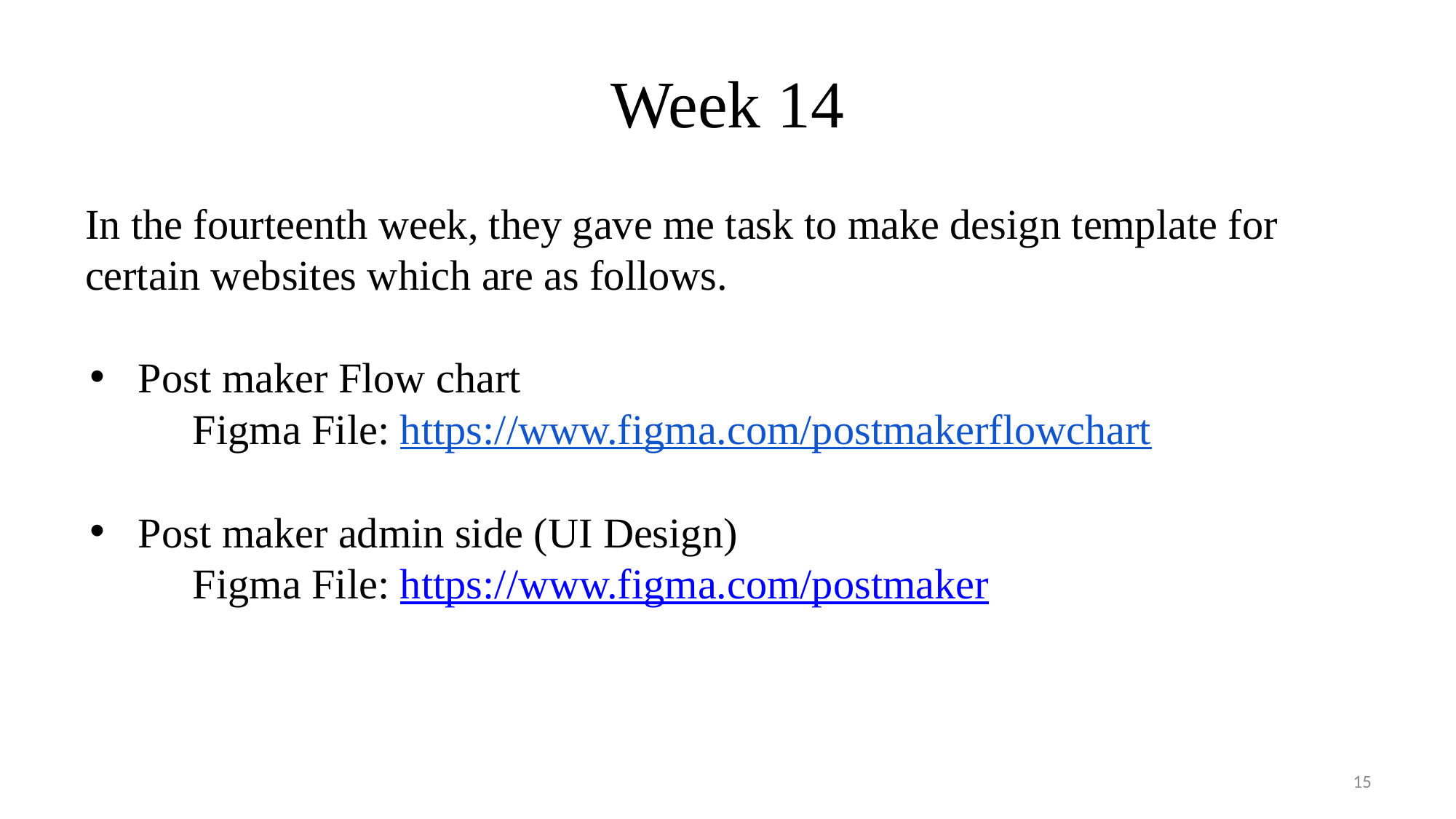

# Week 14
In the fourteenth week, they gave me task to make design template for certain websites which are as follows.

Post maker Flow chart
	Figma File: https://www.figma.com/postmakerflowchart

Post maker admin side (UI Design)
	Figma File: https://www.figma.com/postmaker
15